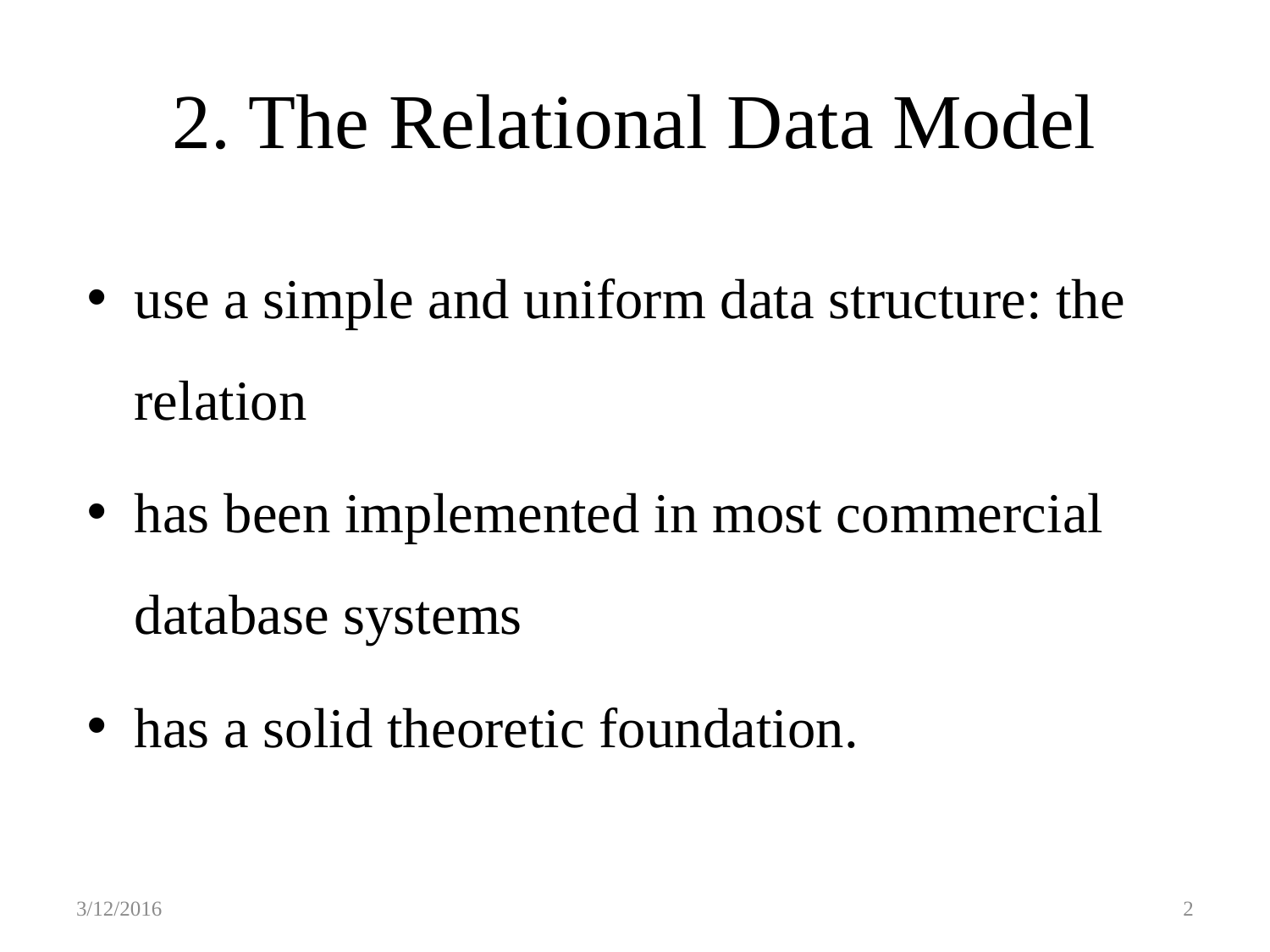

# 2. The Relational Data Model
use a simple and uniform data structure: the relation
has been implemented in most commercial database systems
has a solid theoretic foundation.
3/12/2016
2